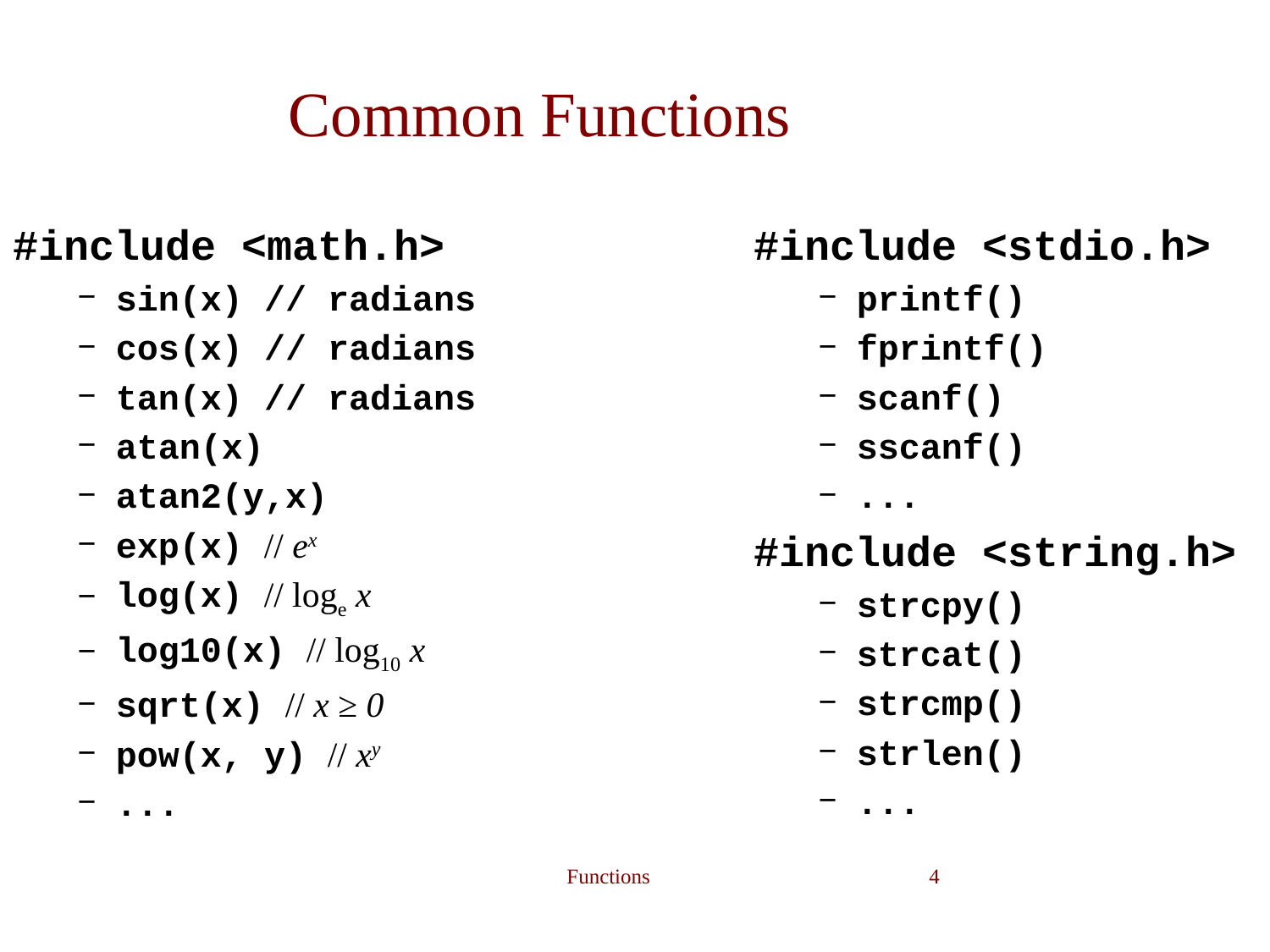

Common Functions
#include <math.h>
sin(x) // radians
cos(x) // radians
tan(x) // radians
atan(x)
atan2(y,x)
exp(x) // ex
log(x) // loge x
log10(x) // log10 x
sqrt(x) // x ≥ 0
pow(x, y) // xy
...
#include <stdio.h>
printf()
fprintf()
scanf()
sscanf()
...
#include <string.h>
strcpy()
strcat()
strcmp()
strlen()
...
Functions
4